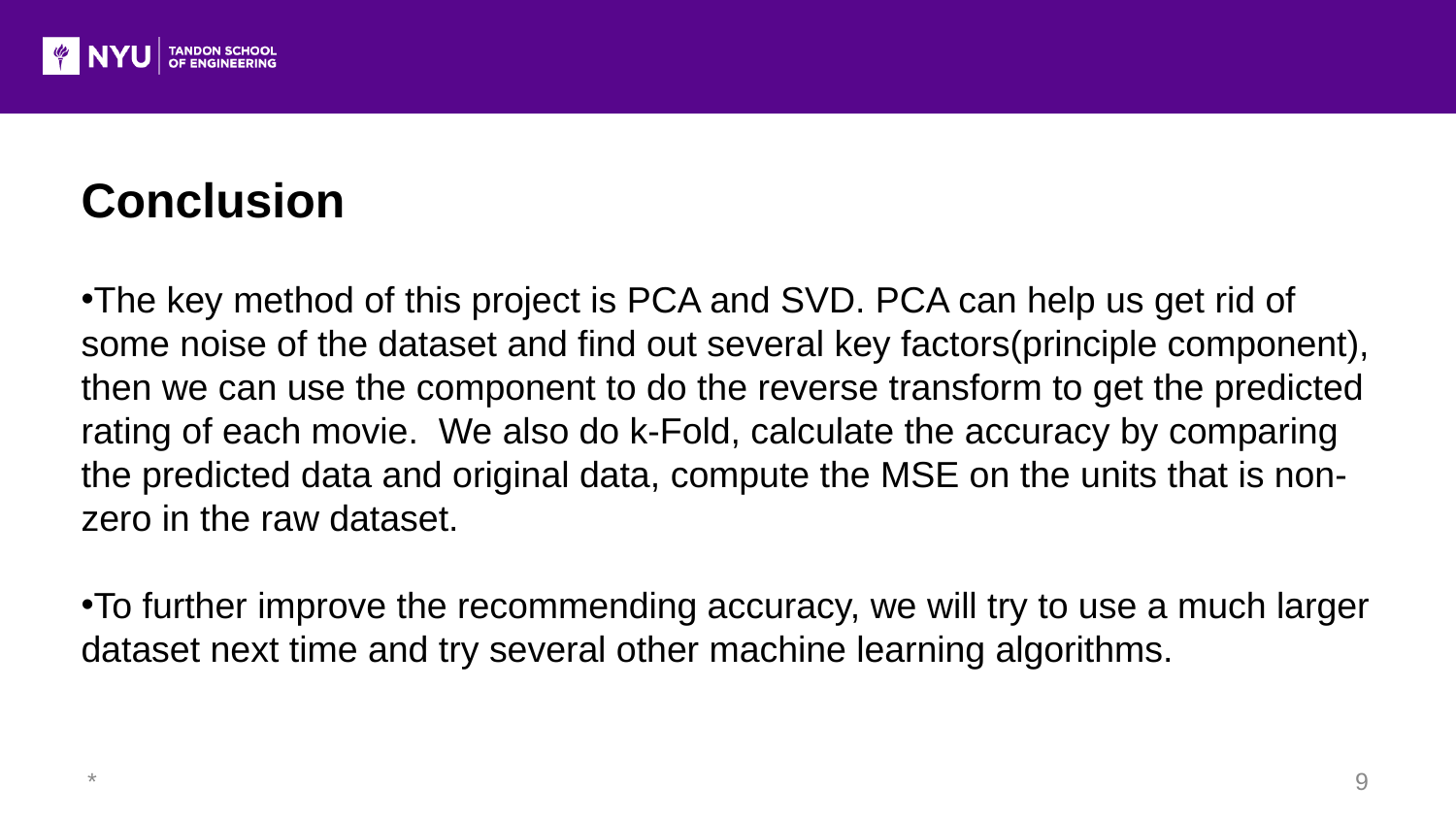

Conclusion

The key method of this project is PCA and SVD. PCA can help us get rid of some noise of the dataset and find out several key factors(principle component), then we can use the component to do the reverse transform to get the predicted rating of each movie.  We also do k-Fold, calculate the accuracy by comparing the predicted data and original data, compute the MSE on the units that is non-zero in the raw dataset.

To further improve the recommending accuracy, we will try to use a much larger dataset next time and try several other machine learning algorithms.

*
9